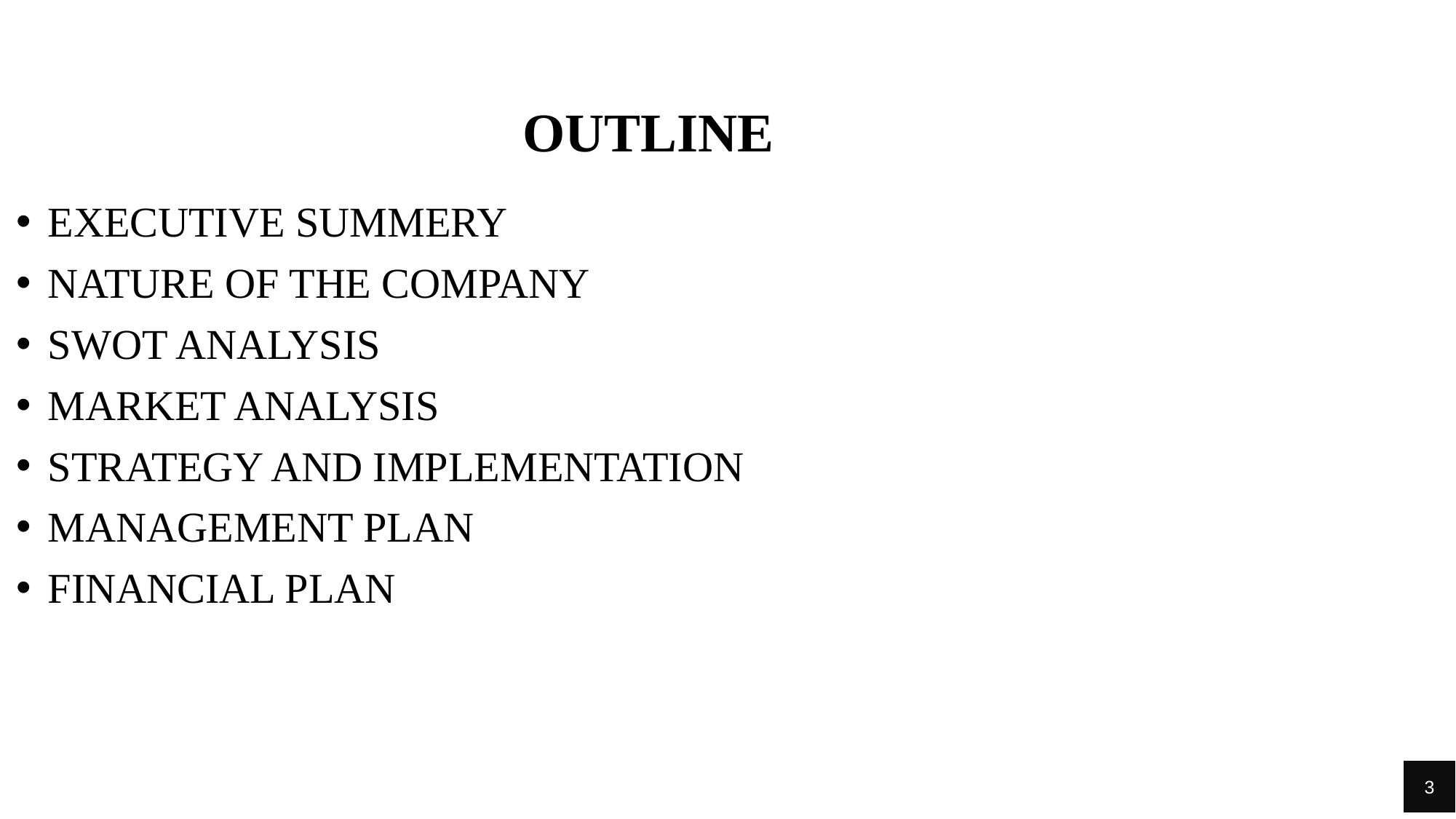

OUTLINE
EXECUTIVE SUMMERY
NATURE OF THE COMPANY
SWOT ANALYSIS
MARKET ANALYSIS
STRATEGY AND IMPLEMENTATION
MANAGEMENT PLAN
FINANCIAL PLAN
3